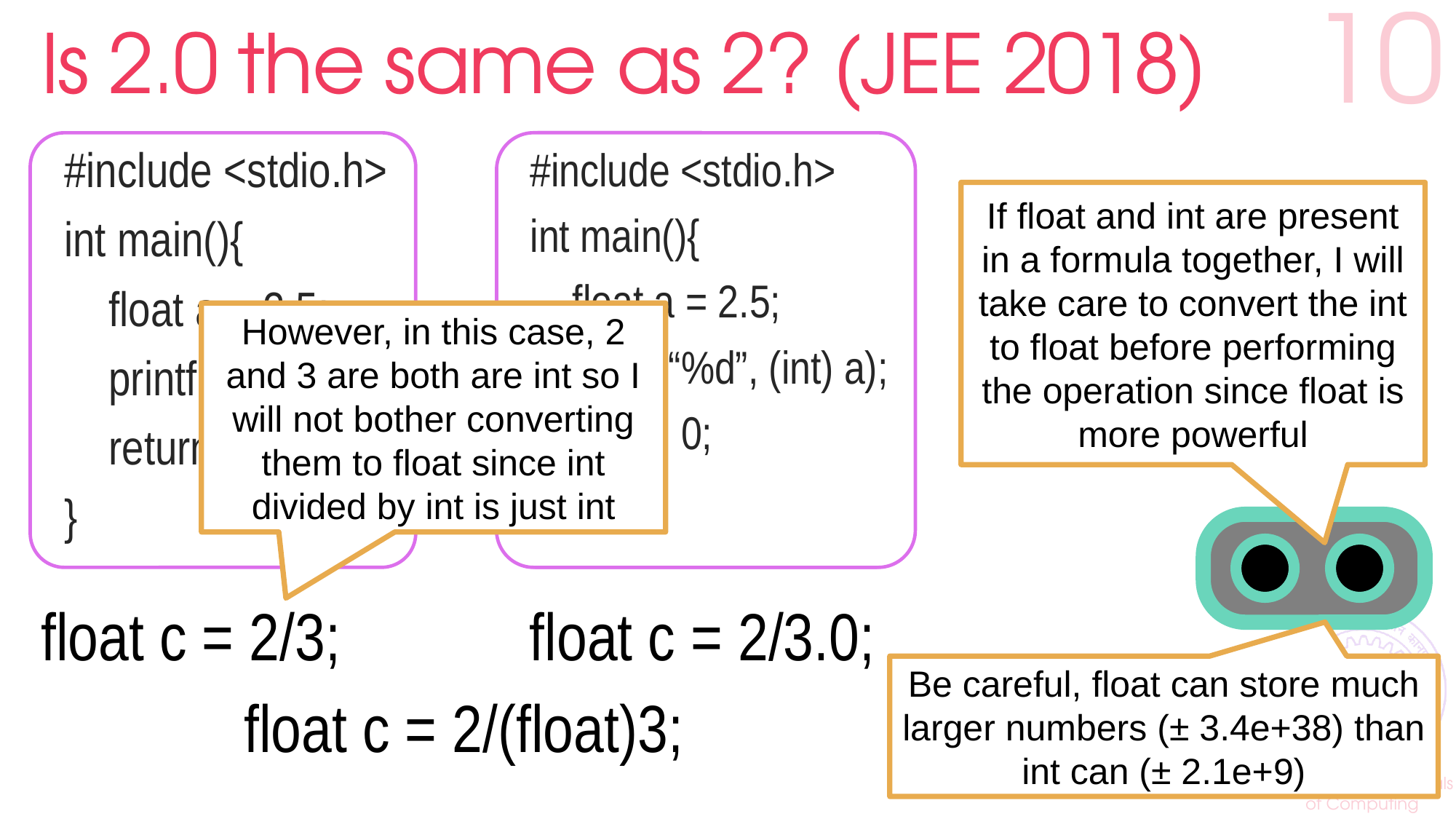

# Is 2.0 the same as 2? (JEE 2018)
10
#include <stdio.h>
int main(){
    float a = 2.5;
    printf(“%f”, a);
    return 0;
}
#include <stdio.h>
int main(){
    float a = 2.5;
    printf(“%d”, (int) a);
    return 0;
}
#include <stdio.h>
int main(){
    float a = 2.5;
    printf(“%d”, a);
    return 0;
}
If float and int are present in a formula together, I will take care to convert the int to float before performing the operation since float is more powerful
However, in this case, 2 and 3 are both are int so I will not bother converting them to float since int divided by int is just int

float c = 2/3;
float c = 2/3.0;
Be careful, float can store much larger numbers (± 3.4e+38) than int can (± 2.1e+9)
float c = 2/(float)3;